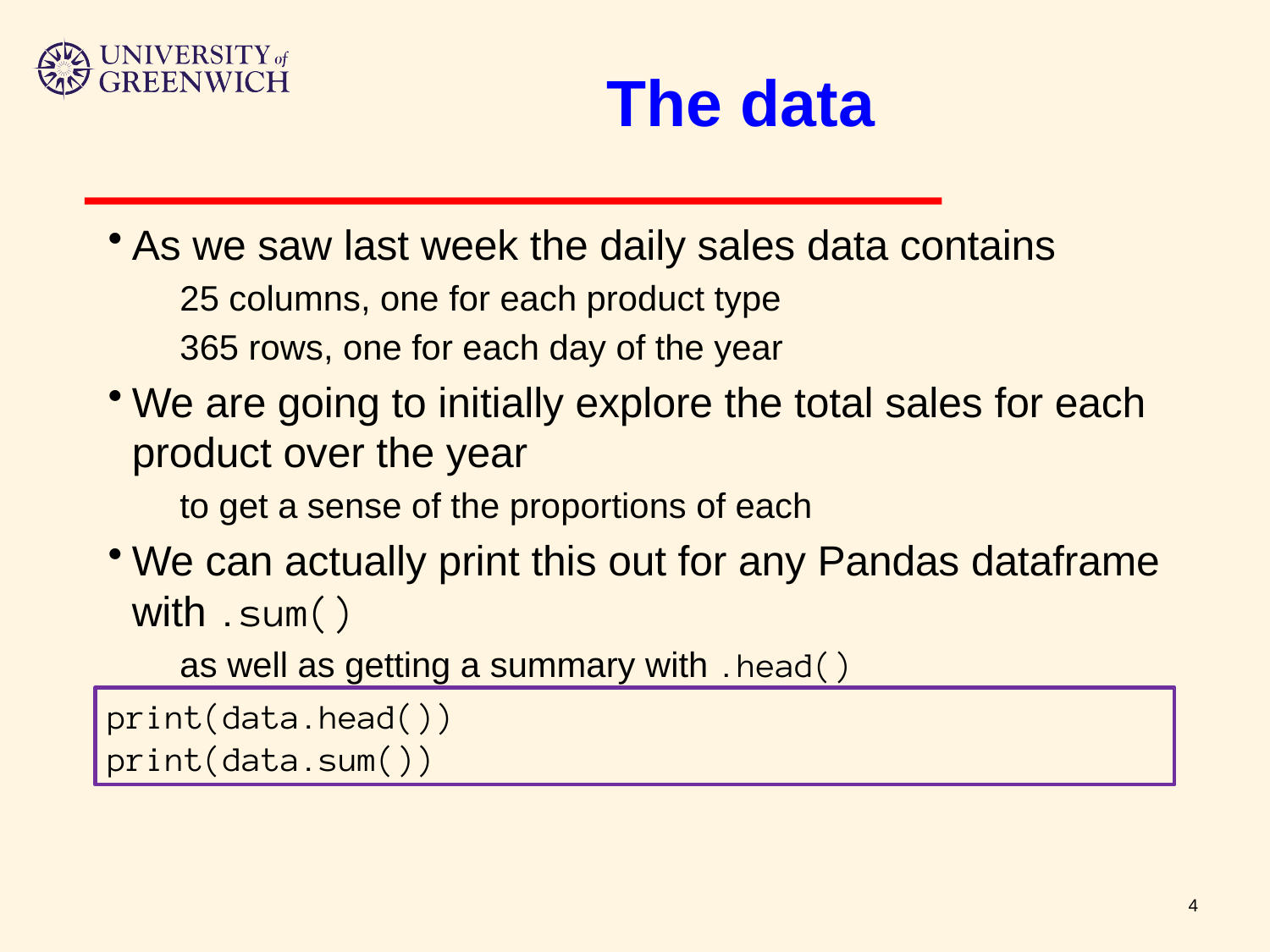

# The data
As we saw last week the daily sales data contains
25 columns, one for each product type
365 rows, one for each day of the year
We are going to initially explore the total sales for each product over the year
to get a sense of the proportions of each
We can actually print this out for any Pandas dataframe with .sum()
as well as getting a summary with .head()

print(data.head())
print(data.sum())
4